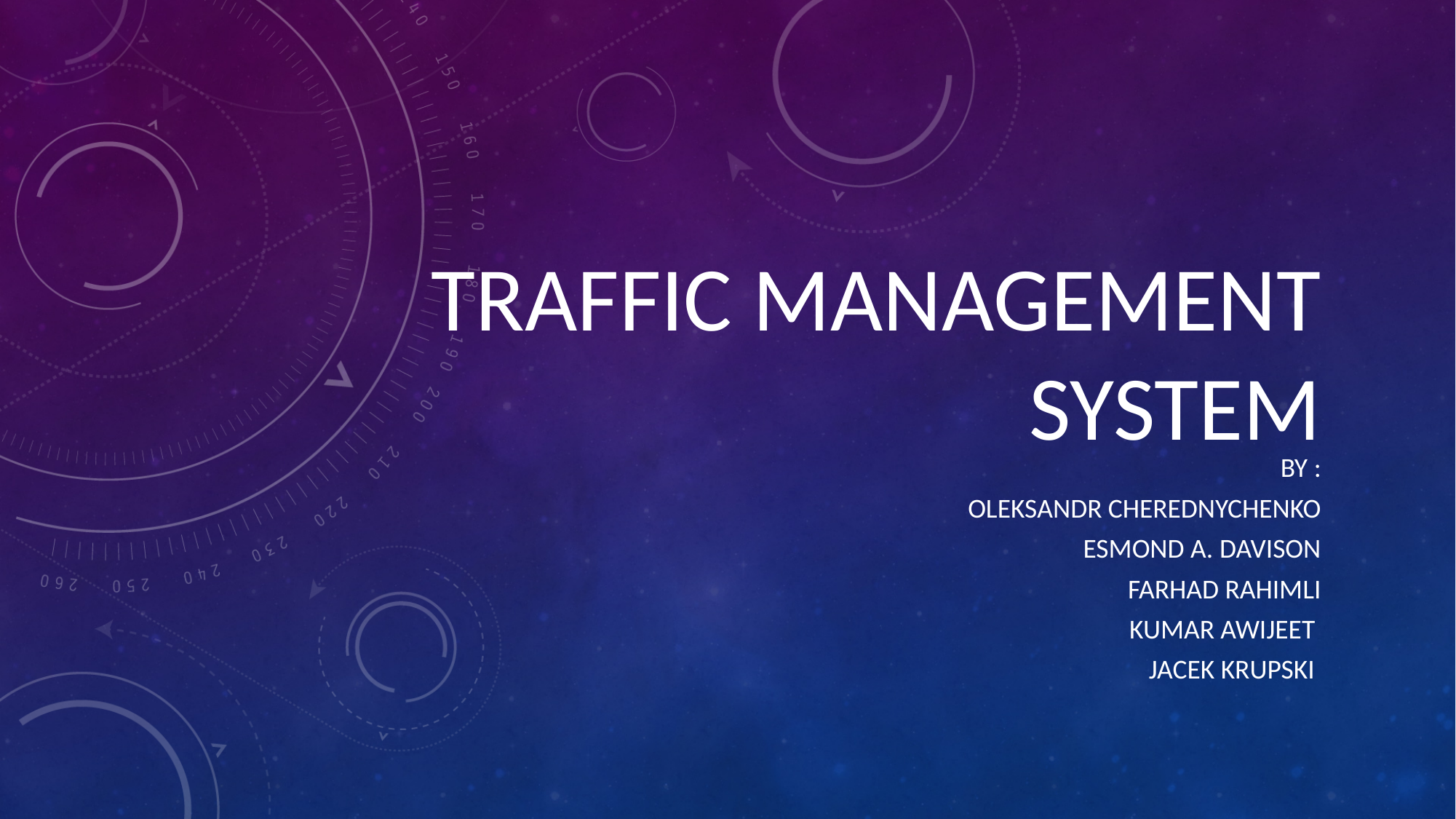

# Traffic Management system
BY :
Oleksandr Cherednychenko
Esmond A. Davison
Farhad Rahimli
Kumar Awijeet
Jacek Krupski